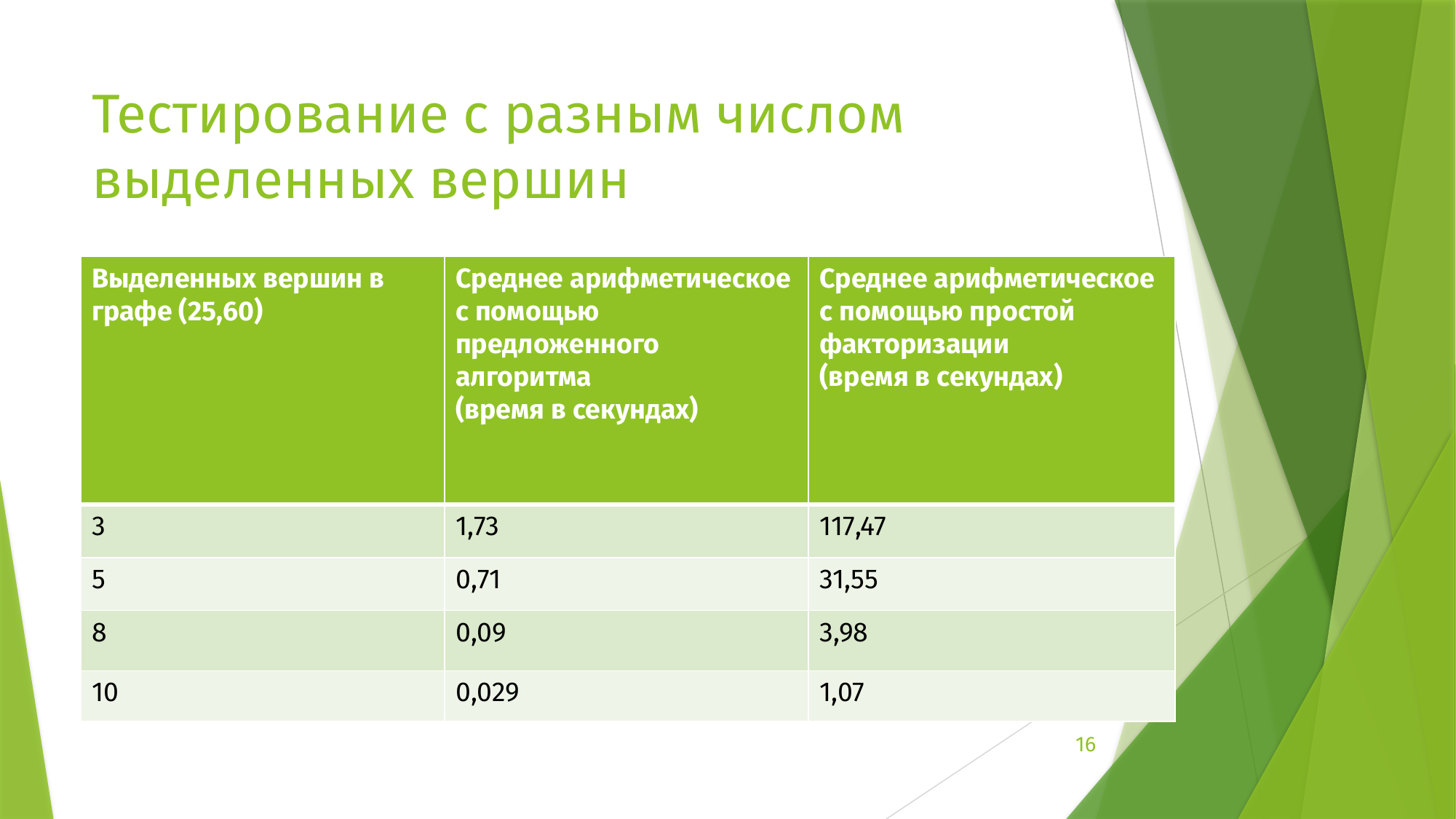

# Тестирование с разным числом выделенных вершин
| Выделенных вершин в графе (25,60) | Среднее арифметическое с помощью предложенного алгоритма (время в секундах) | Среднее арифметическое с помощью простой факторизации (время в секундах) |
| --- | --- | --- |
| 3 | 1,73 | 117,47 |
| 5 | 0,71 | 31,55 |
| 8 | 0,09 | 3,98 |
| 10 | 0,029 | 1,07 |

16